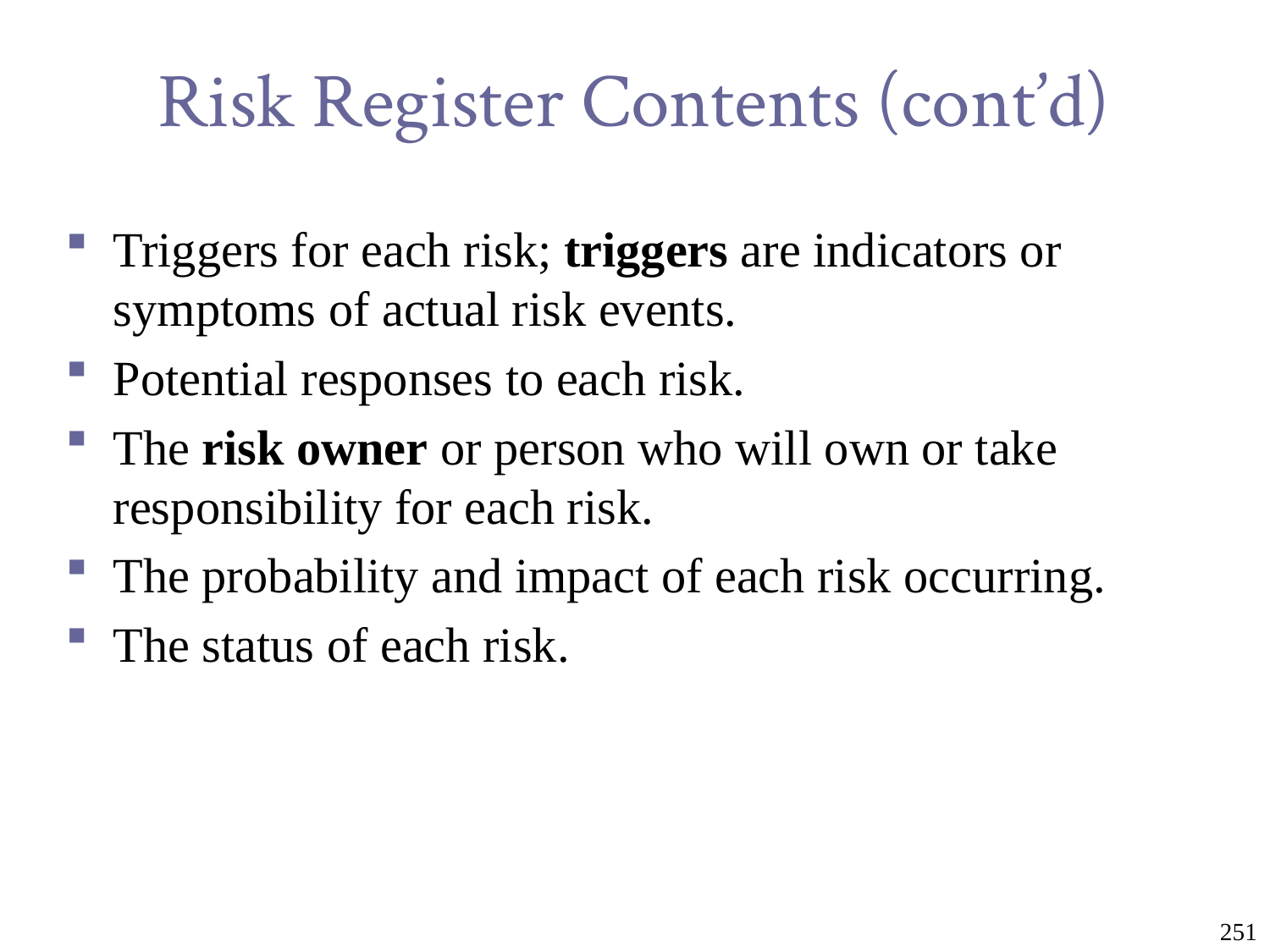

# Risk Register Contents (cont’d)
Triggers for each risk; triggers are indicators or symptoms of actual risk events.
Potential responses to each risk.
The risk owner or person who will own or take responsibility for each risk.
The probability and impact of each risk occurring.
The status of each risk.

251